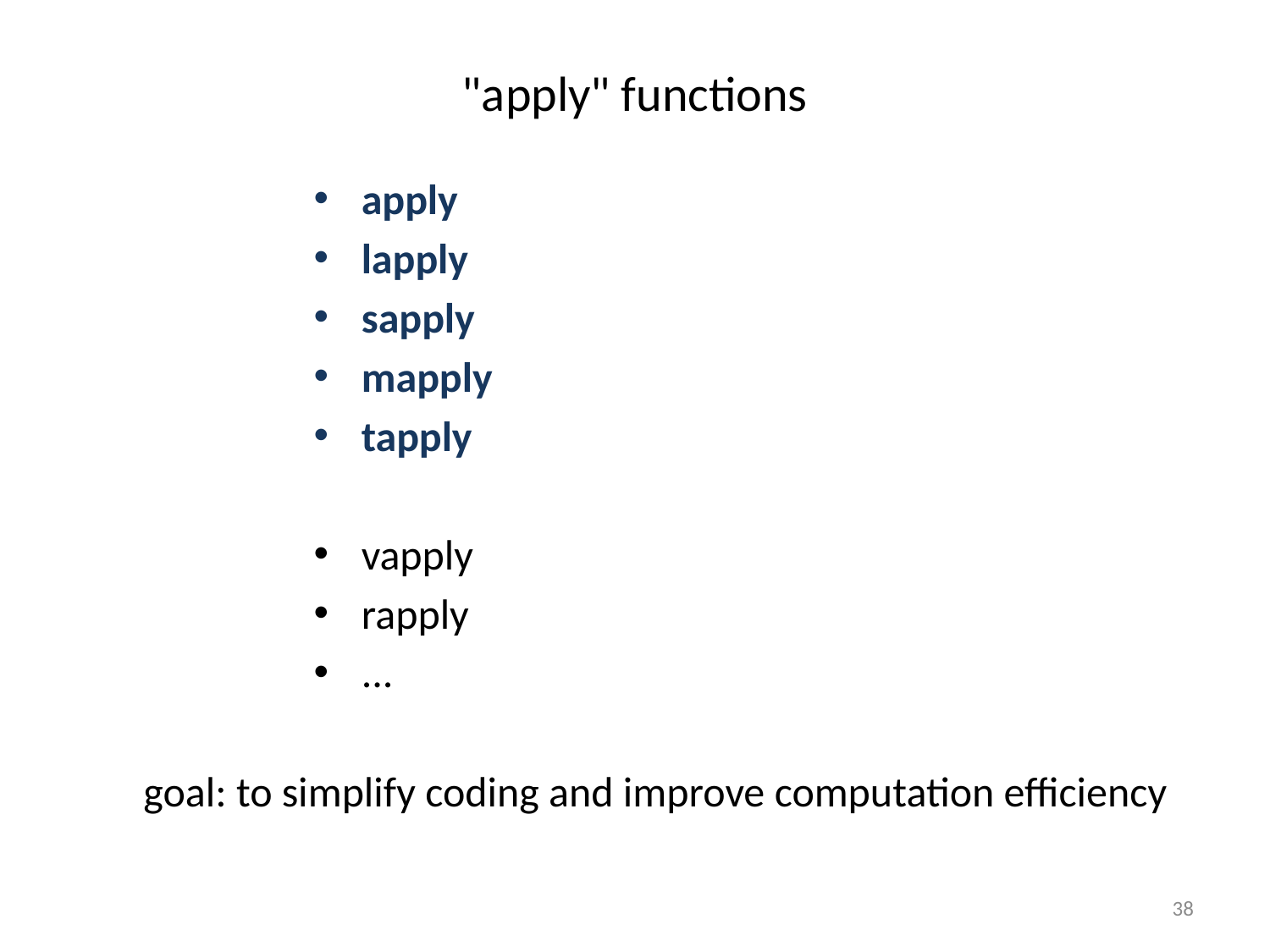

# "apply" functions
apply
lapply
sapply
mapply
tapply

vapply
rapply
...
goal: to simplify coding and improve computation efficiency
38